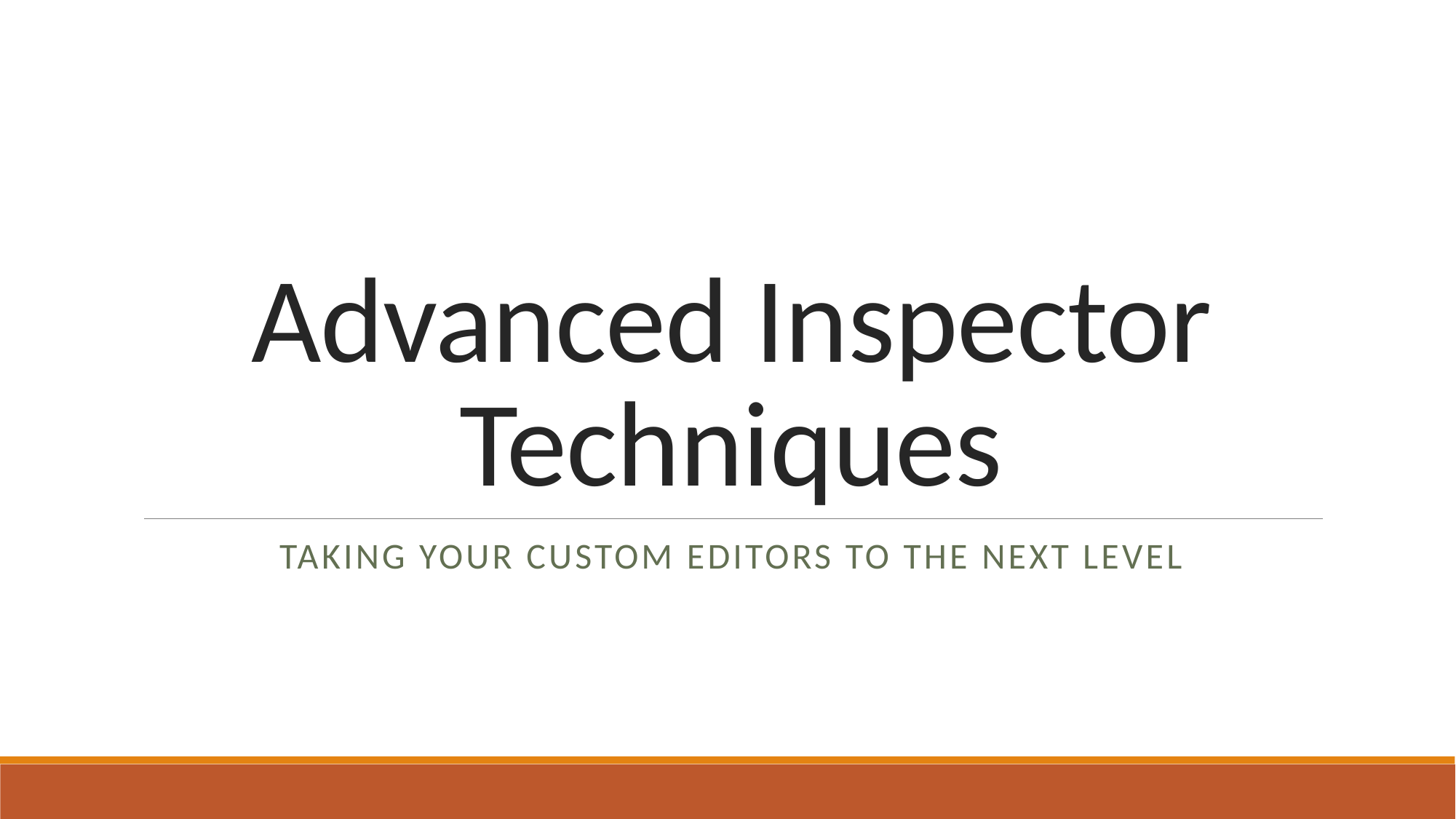

# Advanced Inspector Techniques
Taking your custom editors to the next level